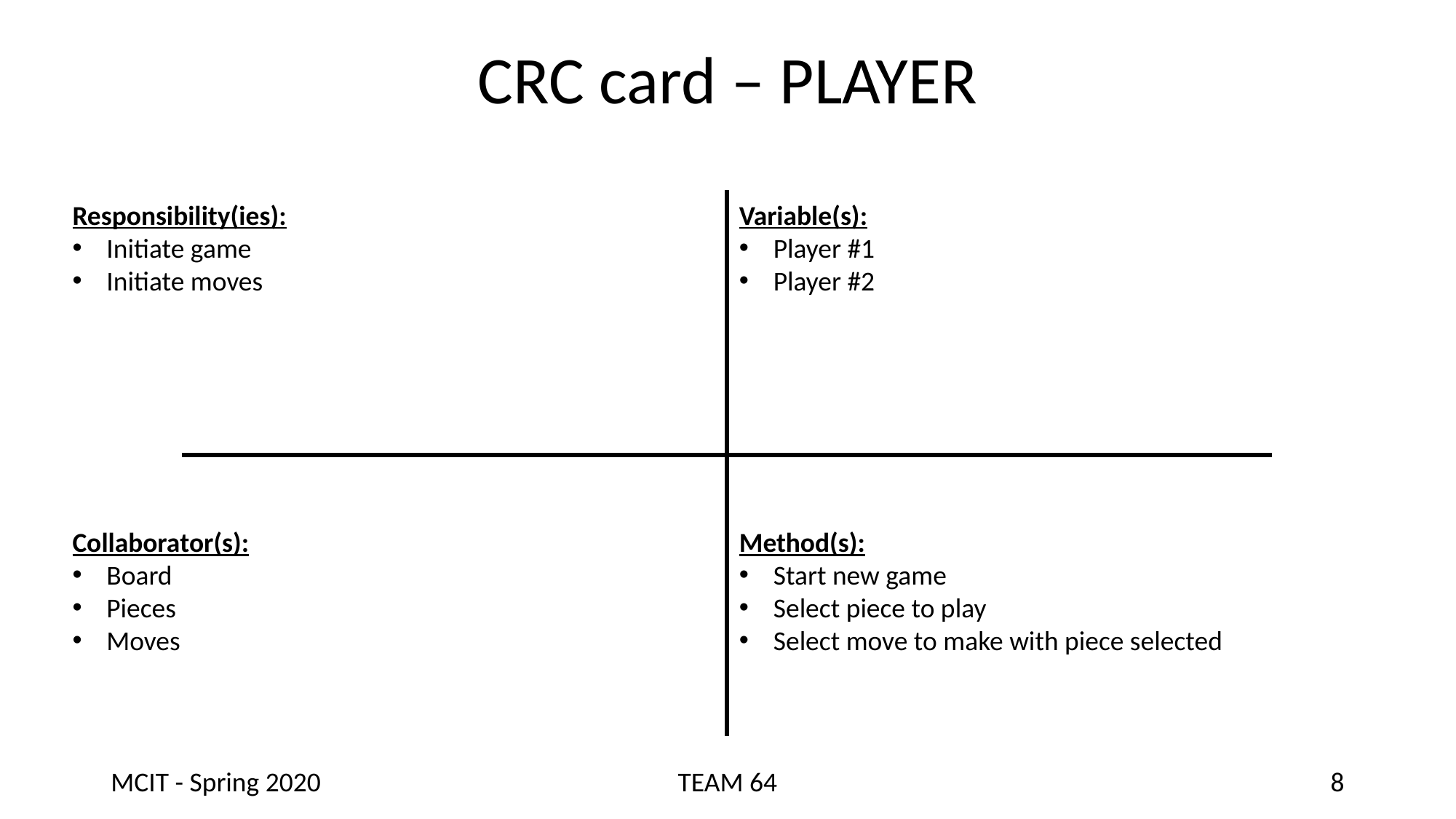

# CRC card – PLAYER
Responsibility(ies):
Initiate game
Initiate moves
Variable(s):
Player #1
Player #2

Collaborator(s):
Board
Pieces
Moves

Method(s):
Start new game
Select piece to play
Select move to make with piece selected

MCIT - Spring 2020
TEAM 64
8